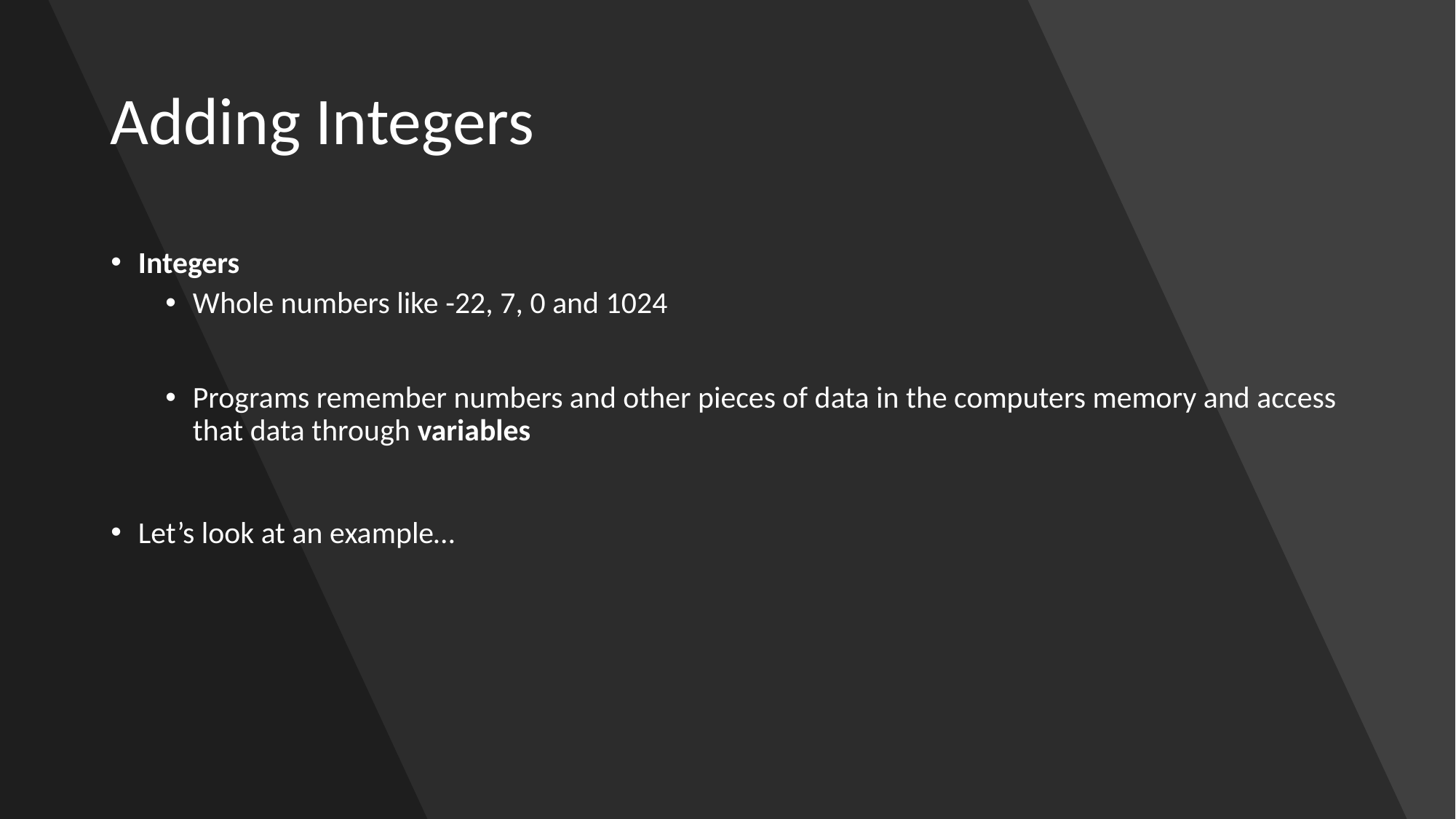

# Adding Integers
Integers
Whole numbers like -22, 7, 0 and 1024

Programs remember numbers and other pieces of data in the computers memory and access that data through variables

Let’s look at an example…